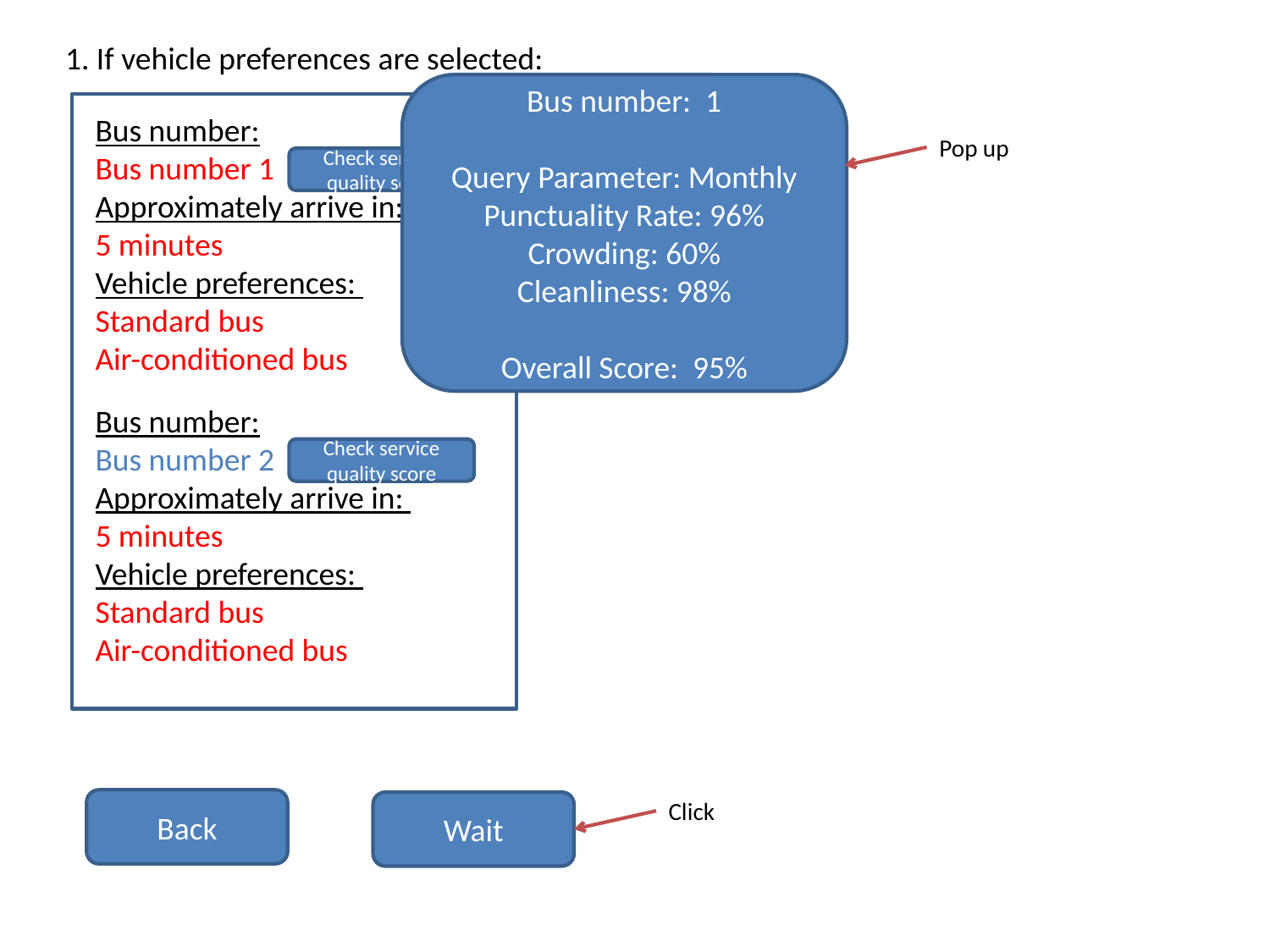

1. If vehicle preferences are selected:

Bus number:
Bus number 1
Approximately arrive in:
5 minutes
Vehicle preferences:
Standard bus
Air-conditioned bus
Check service quality score
Bus number:
Bus number 2
Approximately arrive in:
5 minutes
Vehicle preferences:
Standard bus
Air-conditioned bus
Check service quality score
Bus number:  1

Query Parameter: Monthly
Punctuality Rate: 96%
Crowding: 60%
Cleanliness: 98%

Overall Score:  95%
Pop up
Back
Click
Wait